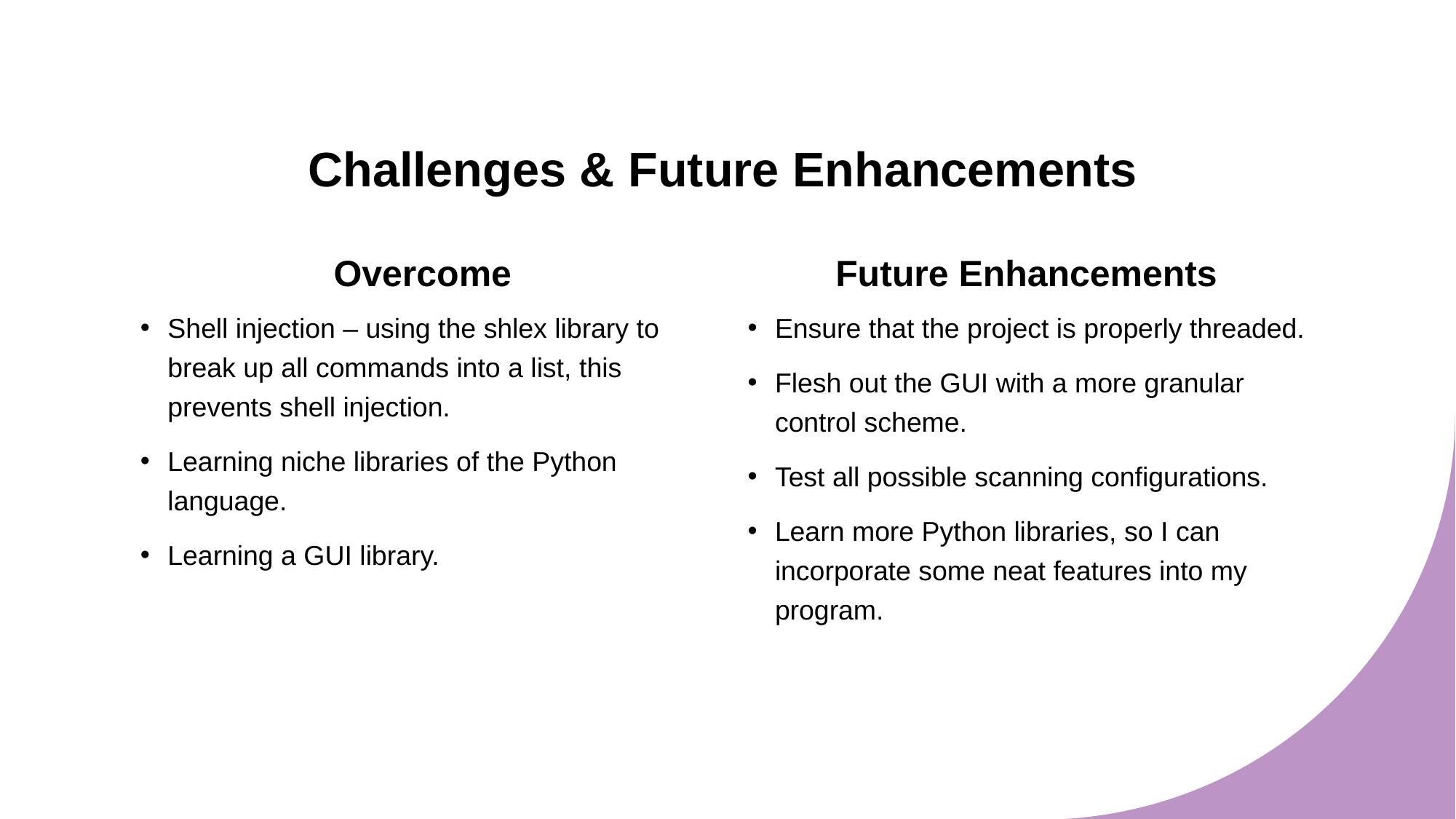

# Challenges & Future Enhancements
Overcome
Future Enhancements
Shell injection – using the shlex library to break up all commands into a list, this prevents shell injection.
Learning niche libraries of the Python language.
Learning a GUI library.

Ensure that the project is properly threaded.
Flesh out the GUI with a more granular control scheme.
Test all possible scanning configurations.
Learn more Python libraries, so I can incorporate some neat features into my program.